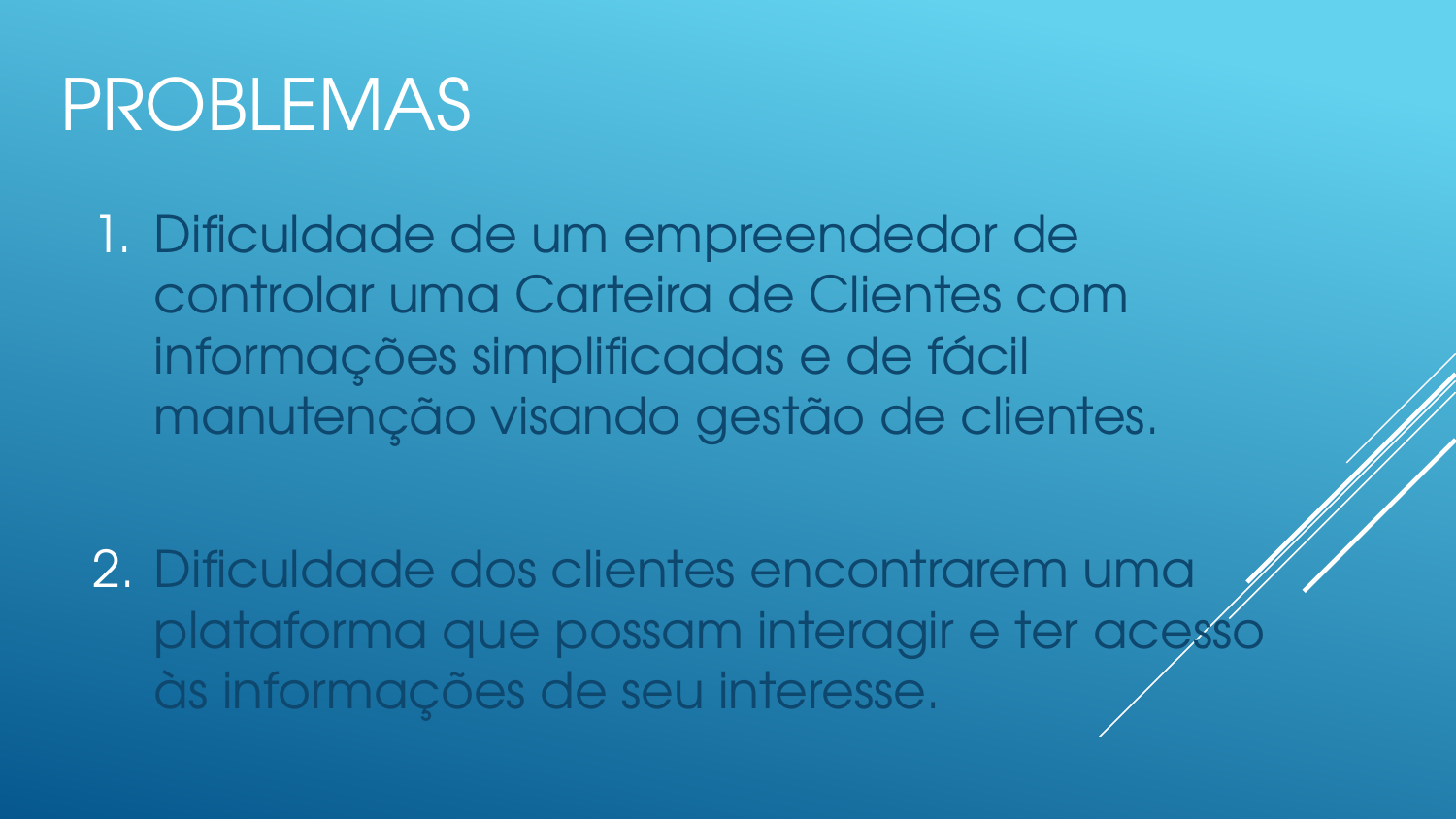

# PROBLEMAS
Dificuldade de um empreendedor de controlar uma Carteira de Clientes com informações simplificadas e de fácil manutenção visando gestão de clientes.

Dificuldade dos clientes encontrarem uma plataforma que possam interagir e ter acesso às informações de seu interesse.